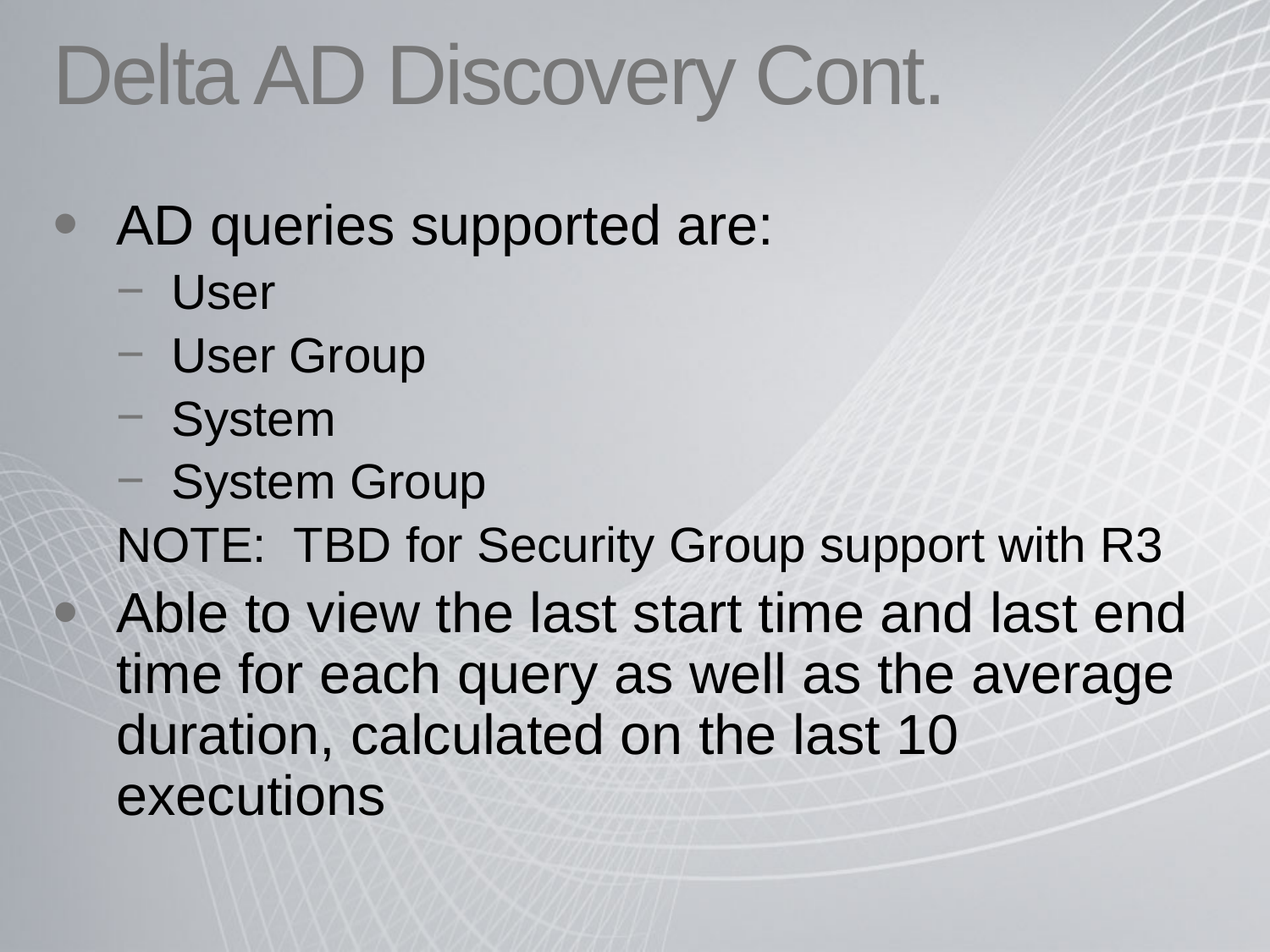

# Delta AD Discovery Cont.
AD queries supported are:
User
User Group
System
System Group
NOTE:  TBD for Security Group support with R3
Able to view the last start time and last end time for each query as well as the average duration, calculated on the last 10 executions